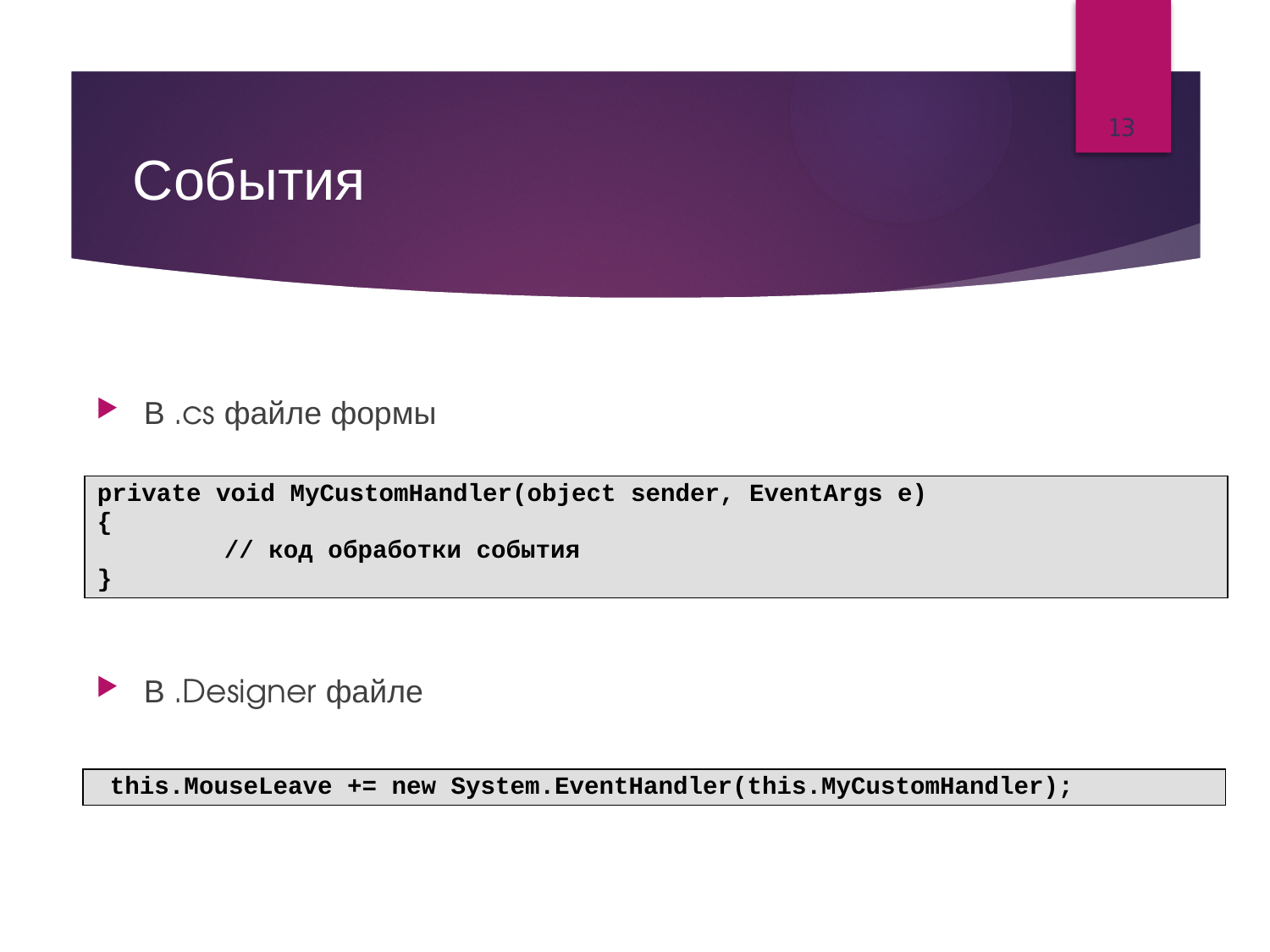

13
# События
В .cs файле формы

В .Designer файле
private void MyCustomHandler(object sender, EventArgs e)
{
	// код обработки события
}
 this.MouseLeave += new System.EventHandler(this.MyCustomHandler);